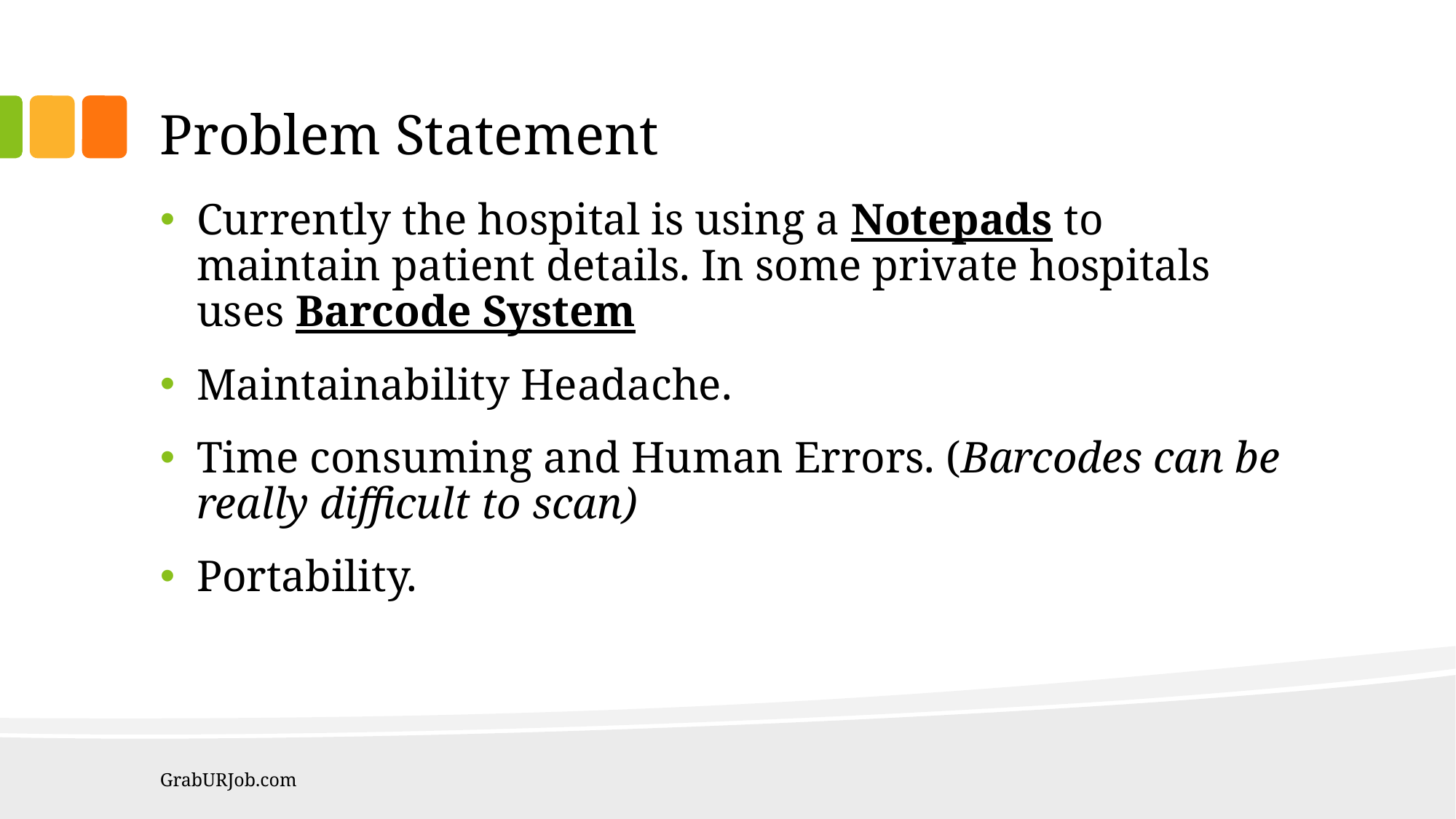

# Problem Statement
Currently the hospital is using a Notepads to maintain patient details. In some private hospitals uses Barcode System
Maintainability Headache.
Time consuming and Human Errors. (Barcodes can be really difficult to scan)
Portability.

GrabURJob.com